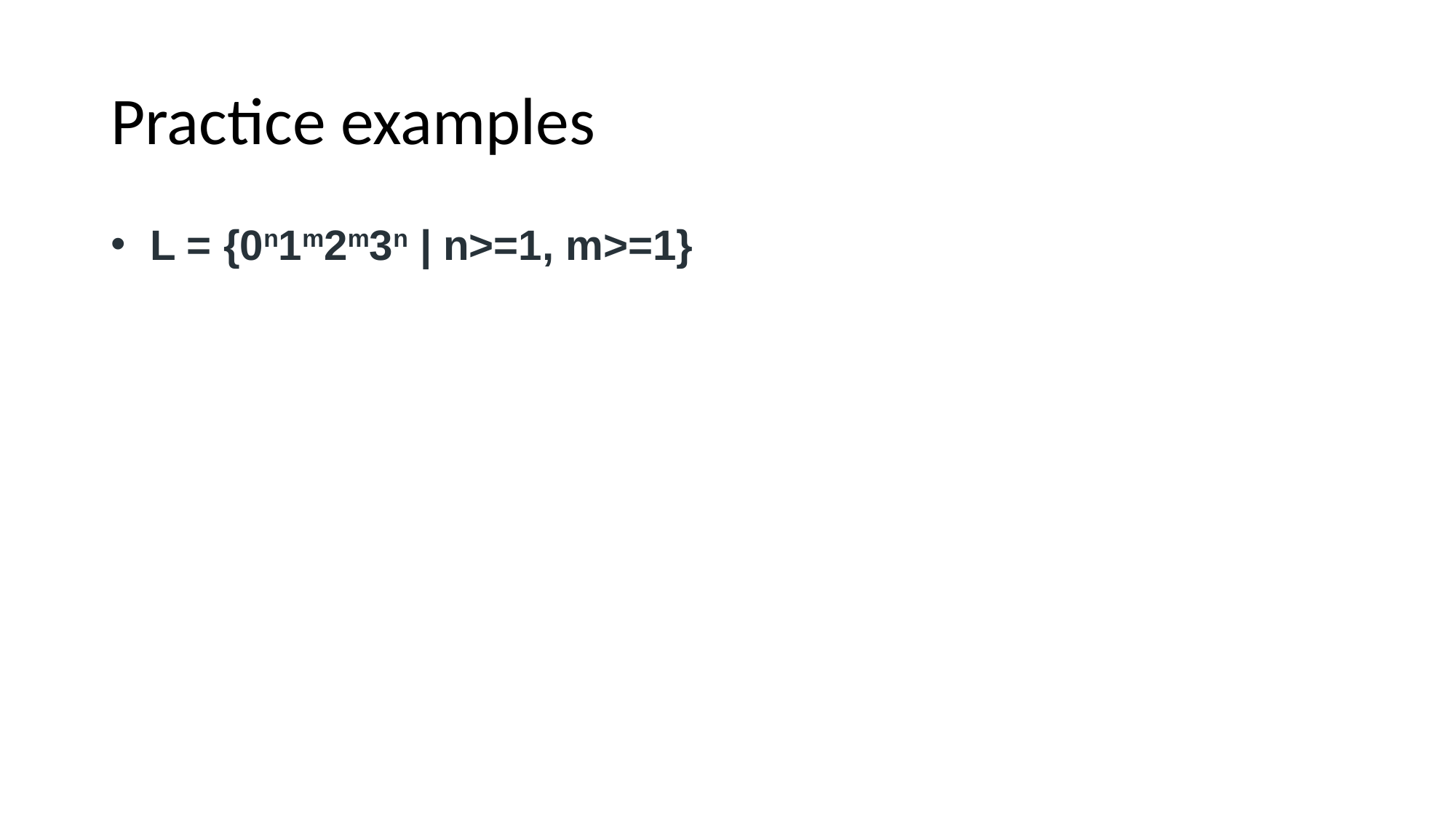

# Practice examples
 L = {0n1m2m3n | n>=1, m>=1}